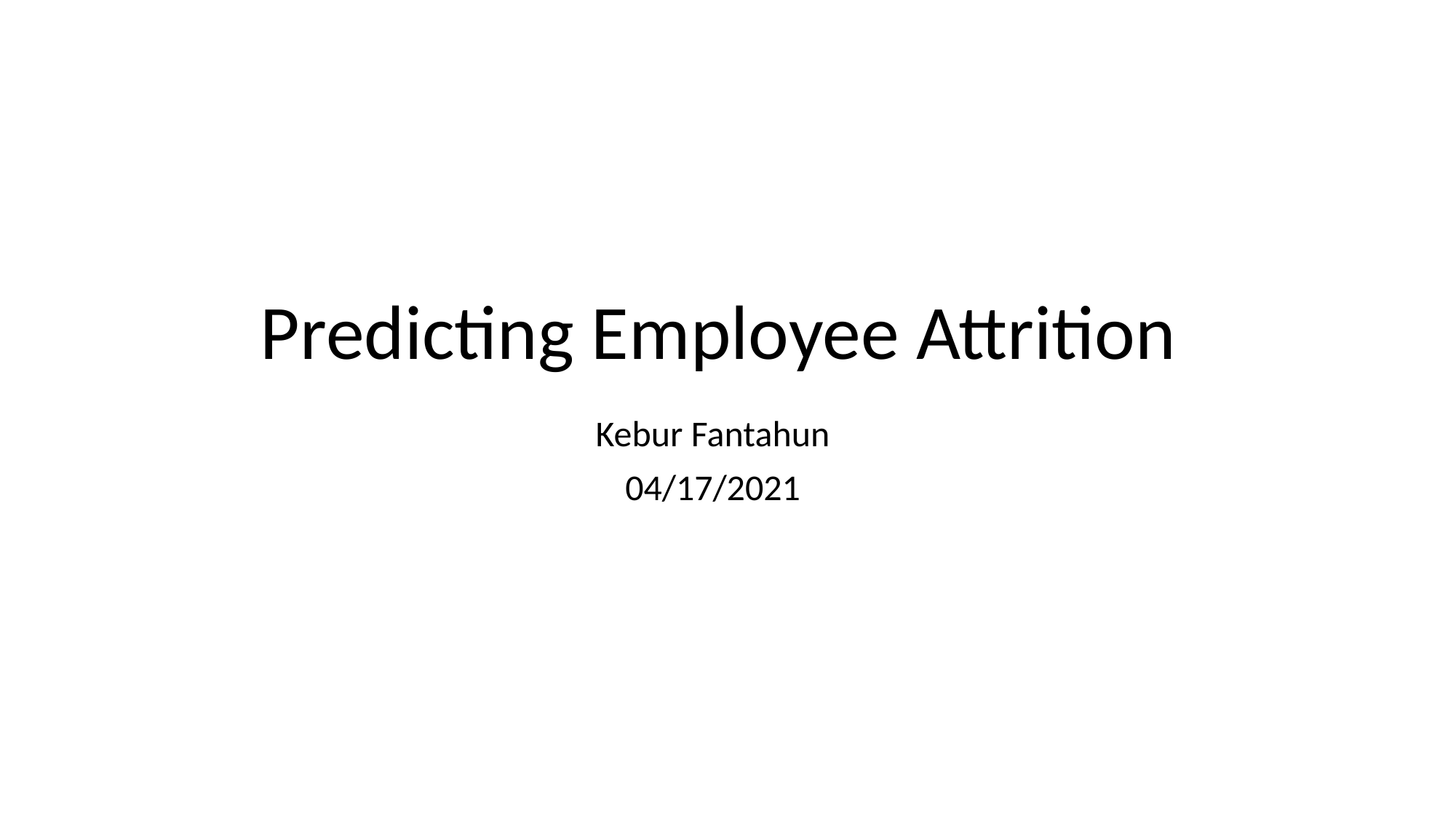

# Predicting Employee Attrition
Kebur Fantahun
04/17/2021